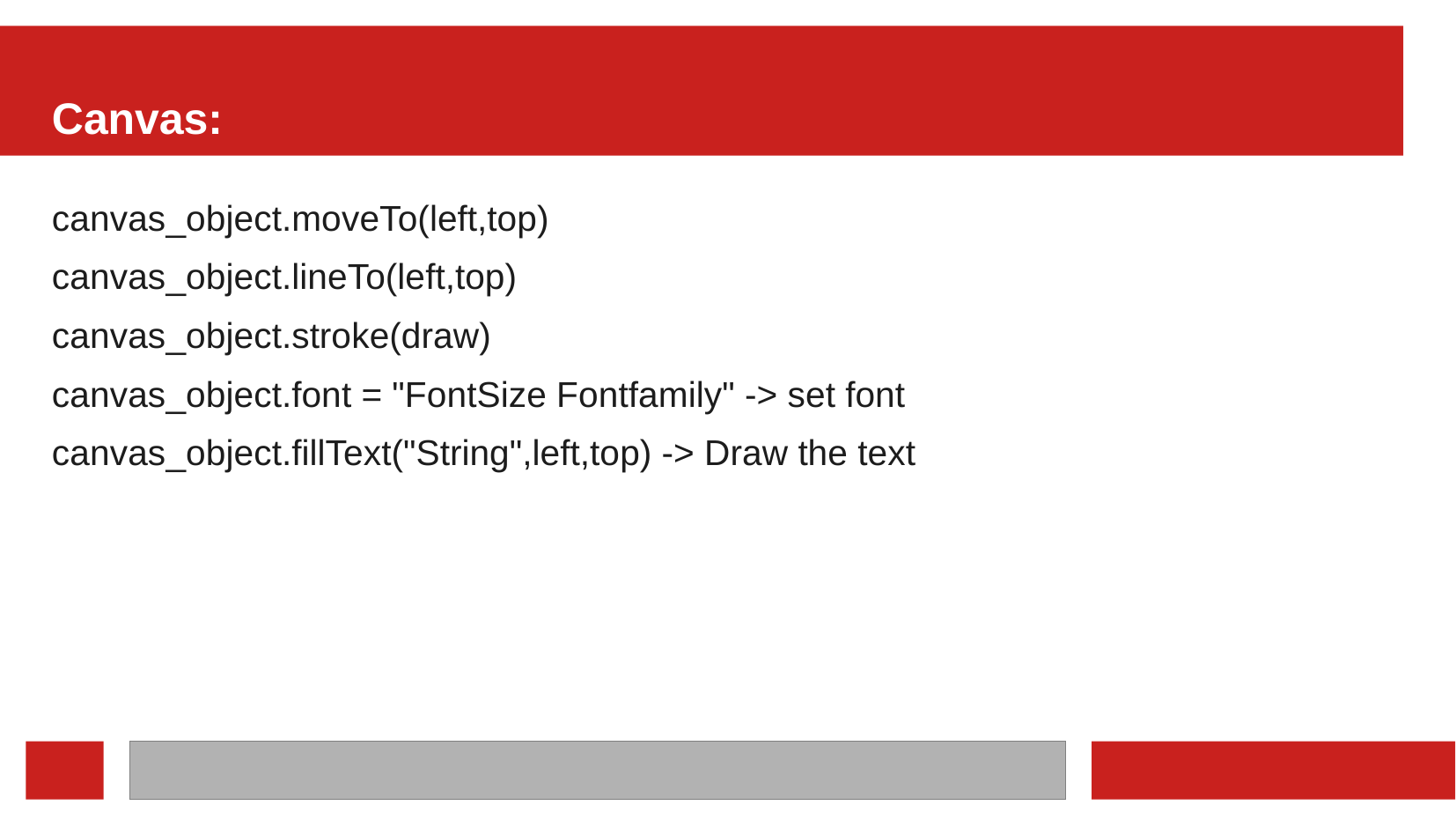

Canvas:
canvas_object.moveTo(left,top)
canvas_object.lineTo(left,top)
canvas_object.stroke(draw)
canvas_object.font = "FontSize Fontfamily" -> set font
canvas_object.fillText("String",left,top) -> Draw the text